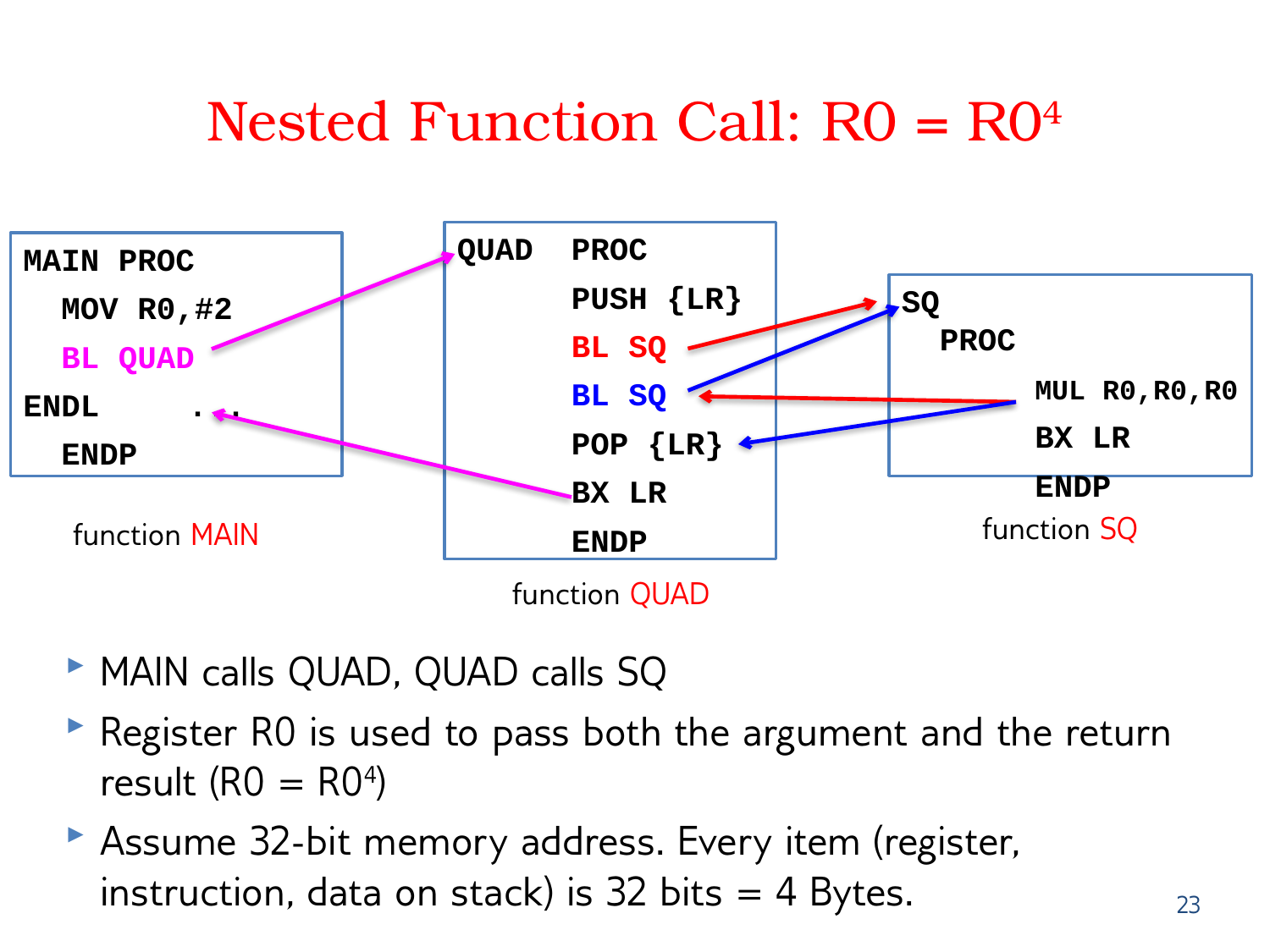

# Nested Function Call: R0 = R04
QUAD  PROC
	    PUSH {LR}
	    BL SQ
	    BL SQ
	    POP {LR}
	    BX LR
      ENDP
MAIN PROC
	MOV R0,#2
	BL QUAD
ENDL	...
  ENDP
SQ		PROC
       MUL R0,R0,R0
       BX LR
       ENDP
function SQ
function MAIN
function QUAD
MAIN calls QUAD, QUAD calls SQ
Register R0 is used to pass both the argument and the return result (R0 = R04)
Assume 32-bit memory address. Every item (register, instruction, data on stack) is 32 bits = 4 Bytes.

23